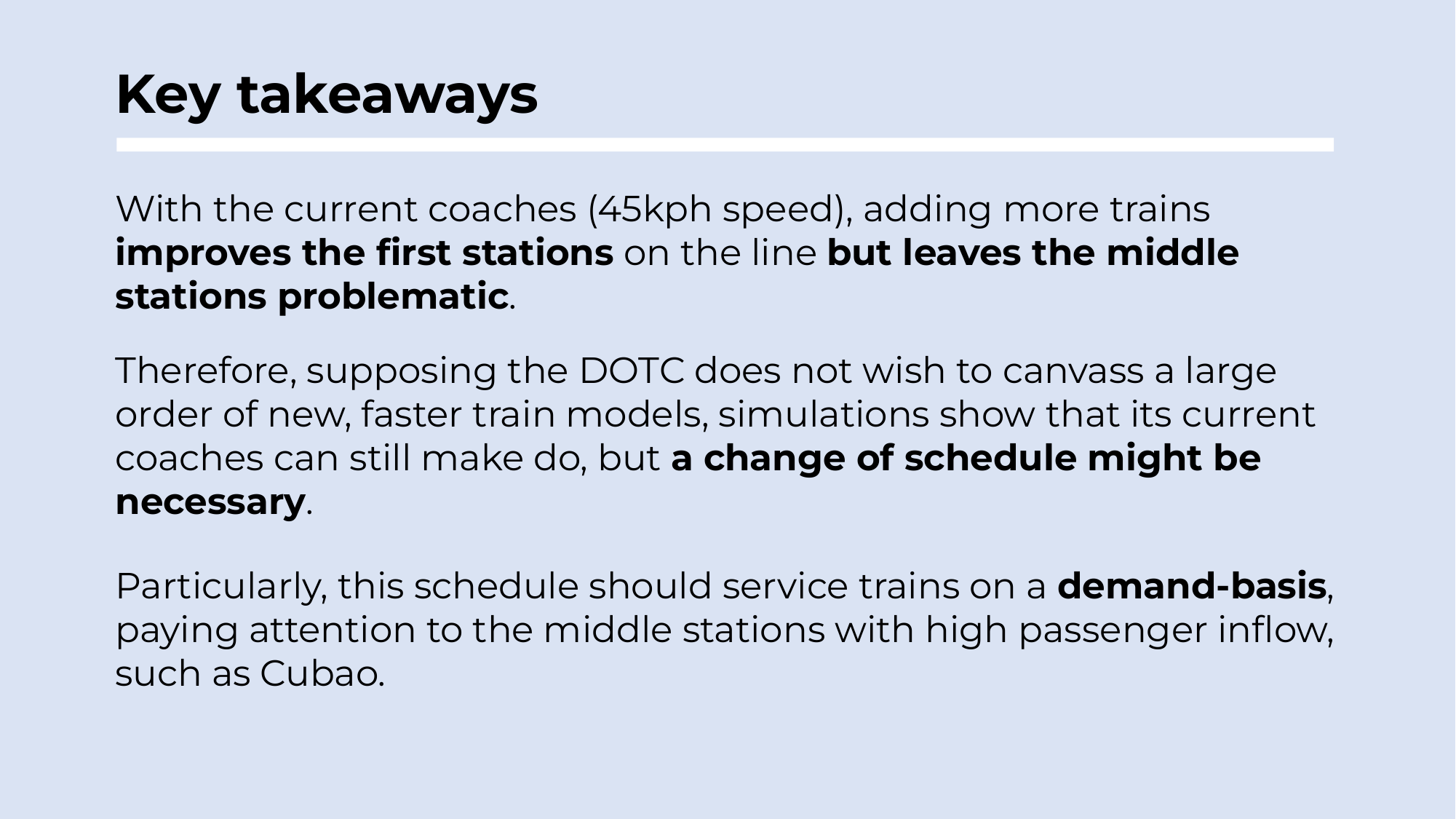

Key takeaways

With the current coaches (45kph speed), adding more trains improves the first stations on the line but leaves the middle stations problematic.
Therefore, supposing the DOTC does not wish to canvass a large order of new, faster train models, simulations show that its current coaches can still make do, but a change of schedule might be necessary.
Particularly, this schedule should service trains on a demand-basis, paying attention to the middle stations with high passenger inflow, such as Cubao.